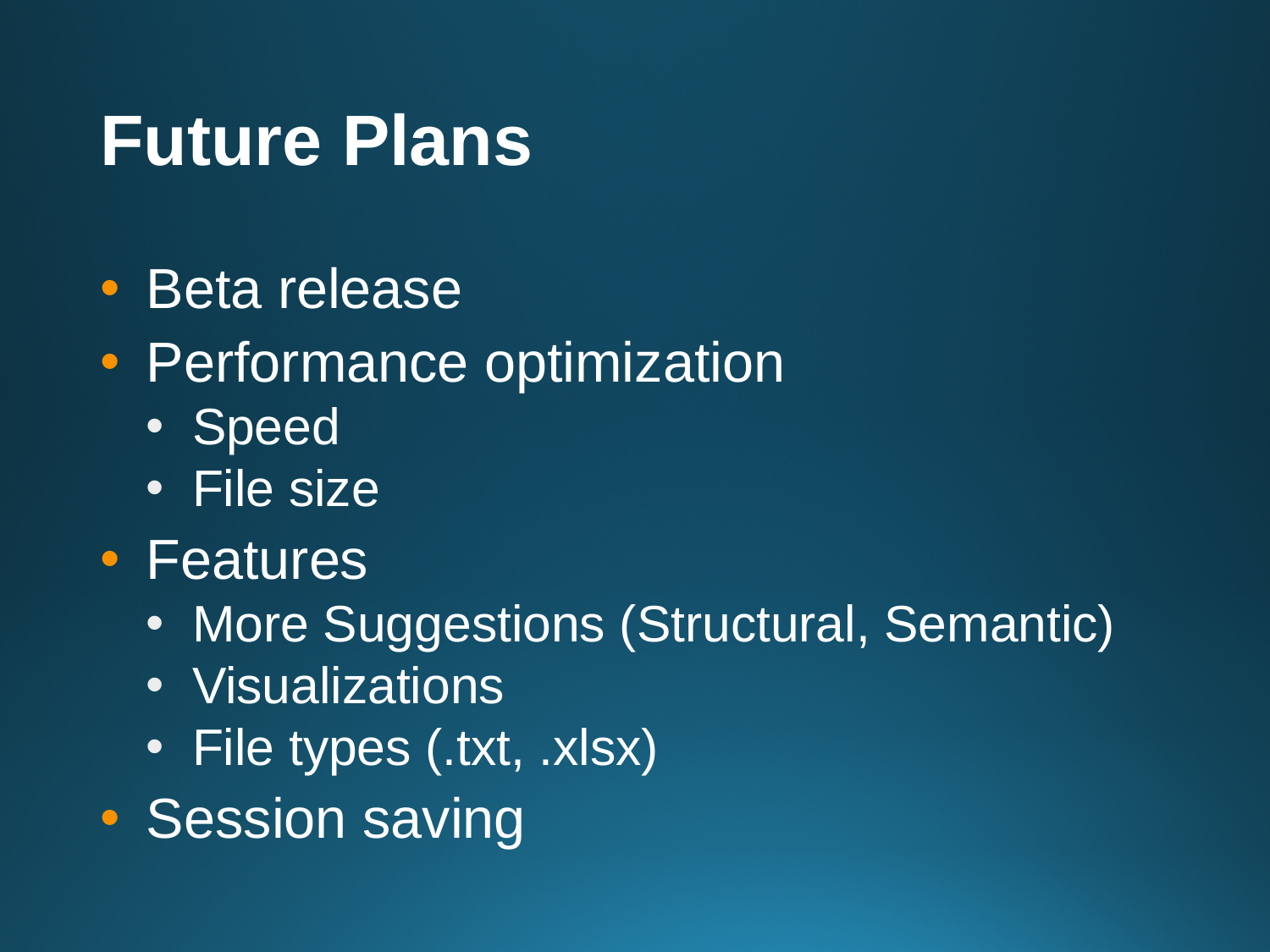

# Future Plans
Beta release
Performance optimization
Speed
File size
Features
More Suggestions (Structural, Semantic)
Visualizations
File types (.txt, .xlsx)
Session saving